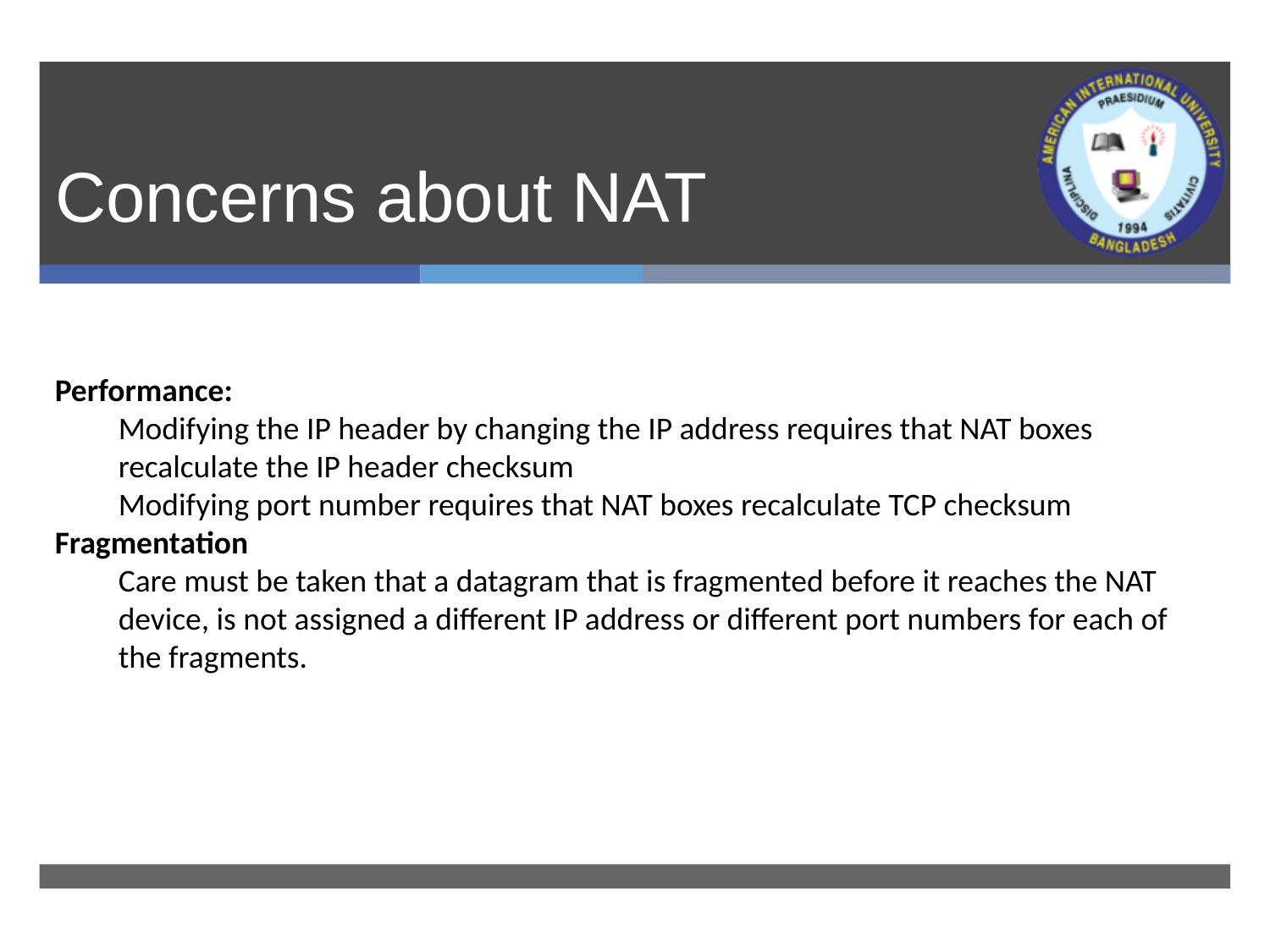

# Concerns about NAT
Performance:
Modifying the IP header by changing the IP address requires that NAT boxes recalculate the IP header checksum
Modifying port number requires that NAT boxes recalculate TCP checksum
Fragmentation
Care must be taken that a datagram that is fragmented before it reaches the NAT device, is not assigned a different IP address or different port numbers for each of the fragments.